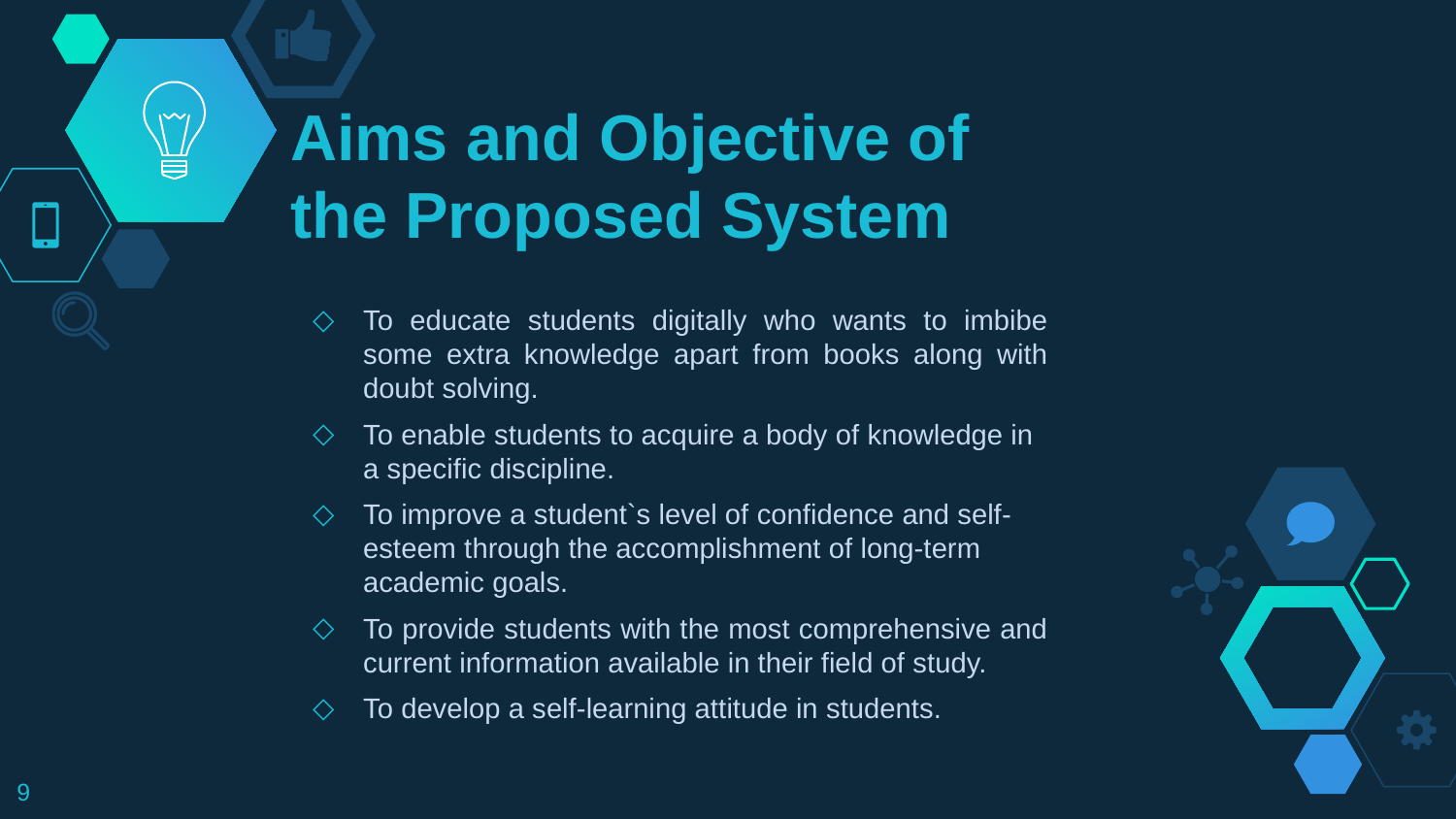

# Aims and Objective of the Proposed System
To educate students digitally who wants to imbibe some extra knowledge apart from books along with doubt solving.
To enable students to acquire a body of knowledge in a specific discipline.
To improve a student`s level of confidence and self-esteem through the accomplishment of long-term academic goals.
To provide students with the most comprehensive and current information available in their field of study.
To develop a self-learning attitude in students.

9